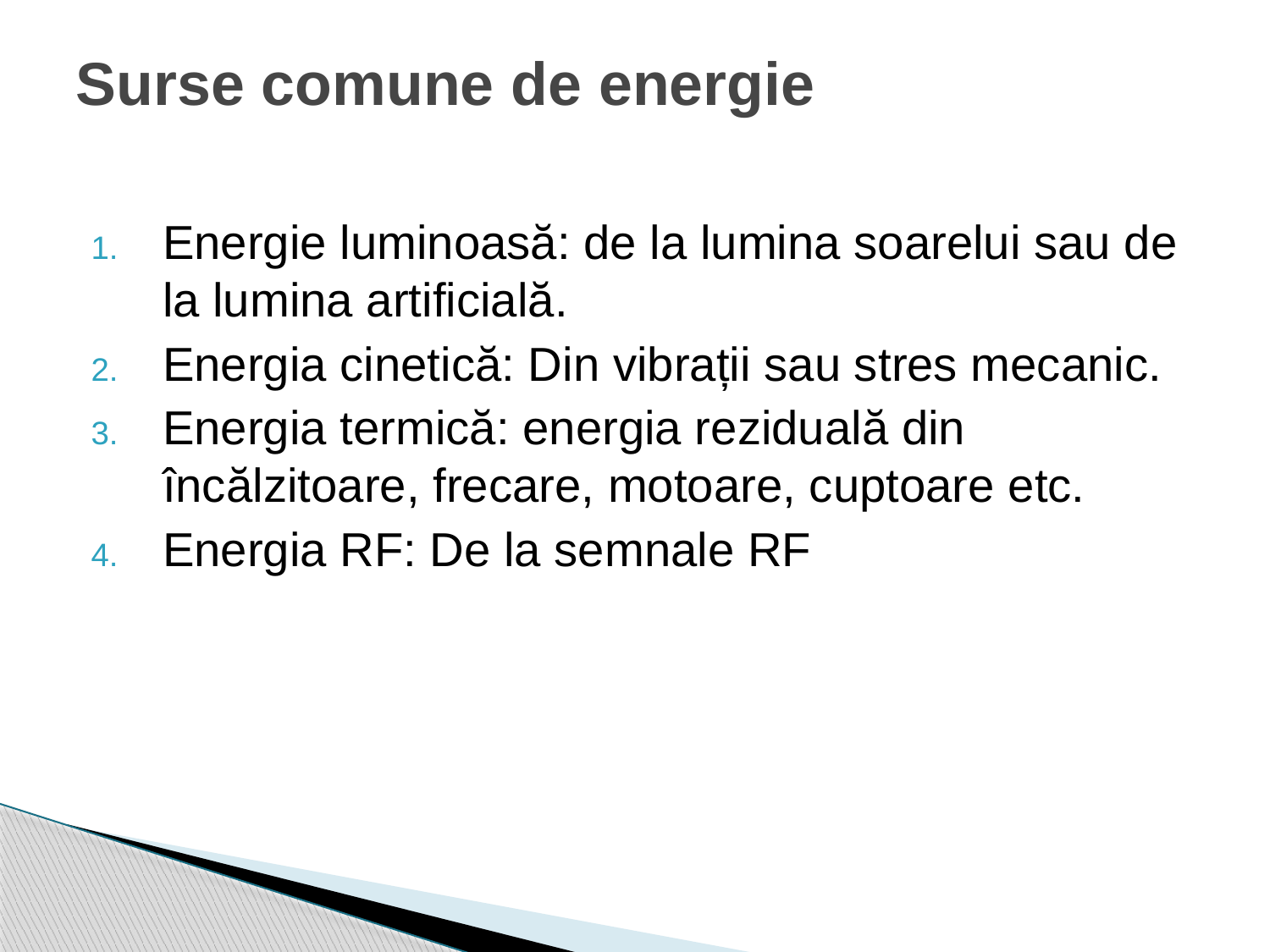

# Surse comune de energie
Energie luminoasă: de la lumina soarelui sau de la lumina artificială.
Energia cinetică: Din vibrații sau stres mecanic.
Energia termică: energia reziduală din încălzitoare, frecare, motoare, cuptoare etc.
Energia RF: De la semnale RF